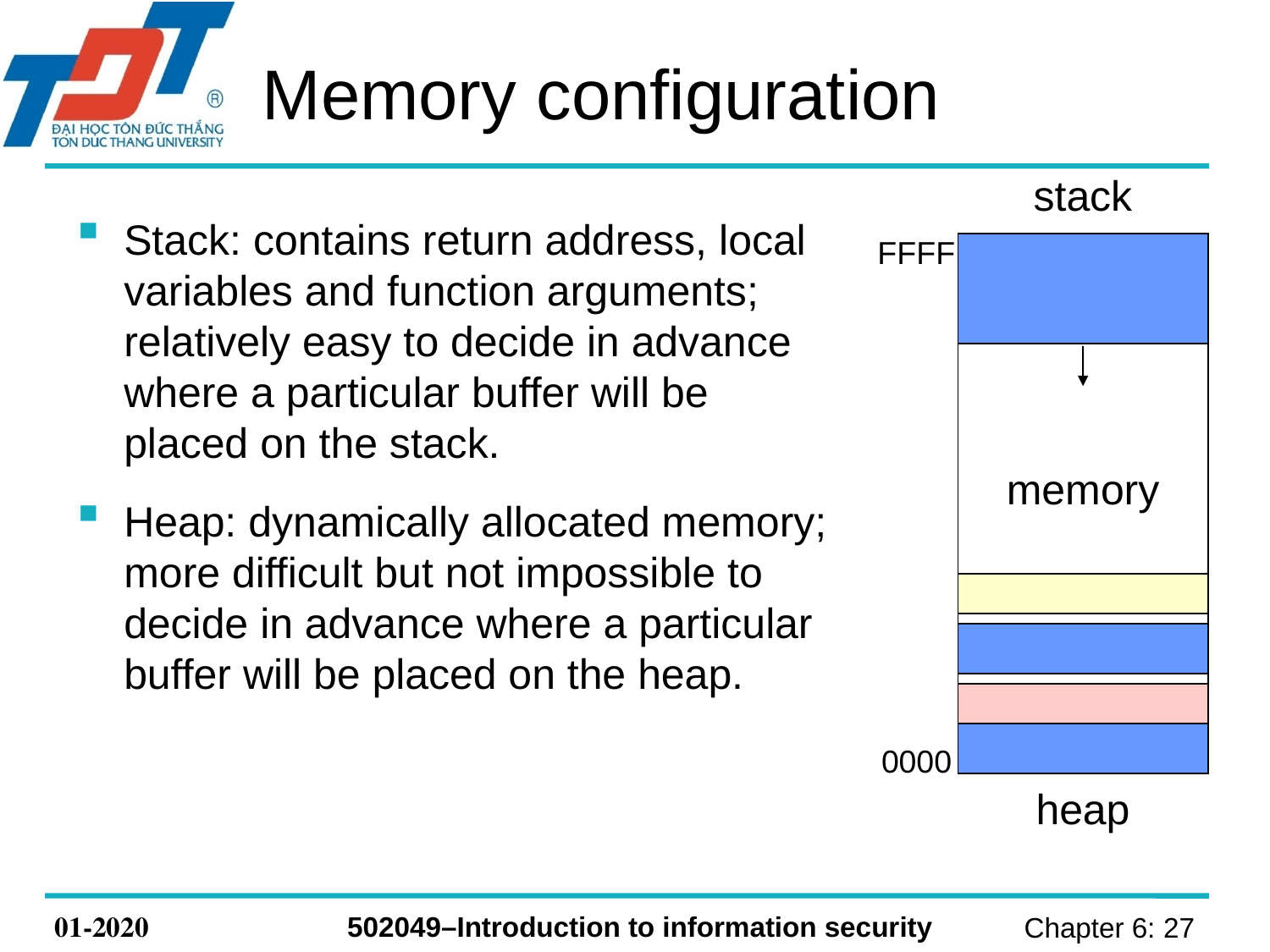

# Memory configuration
stack
FFFF

memory

0000
heap
Stack: contains return address, local variables and function arguments; relatively easy to decide in advance where a particular buffer will be placed on the stack.

Heap: dynamically allocated memory; more difficult but not impossible to decide in advance where a particular buffer will be placed on the heap.